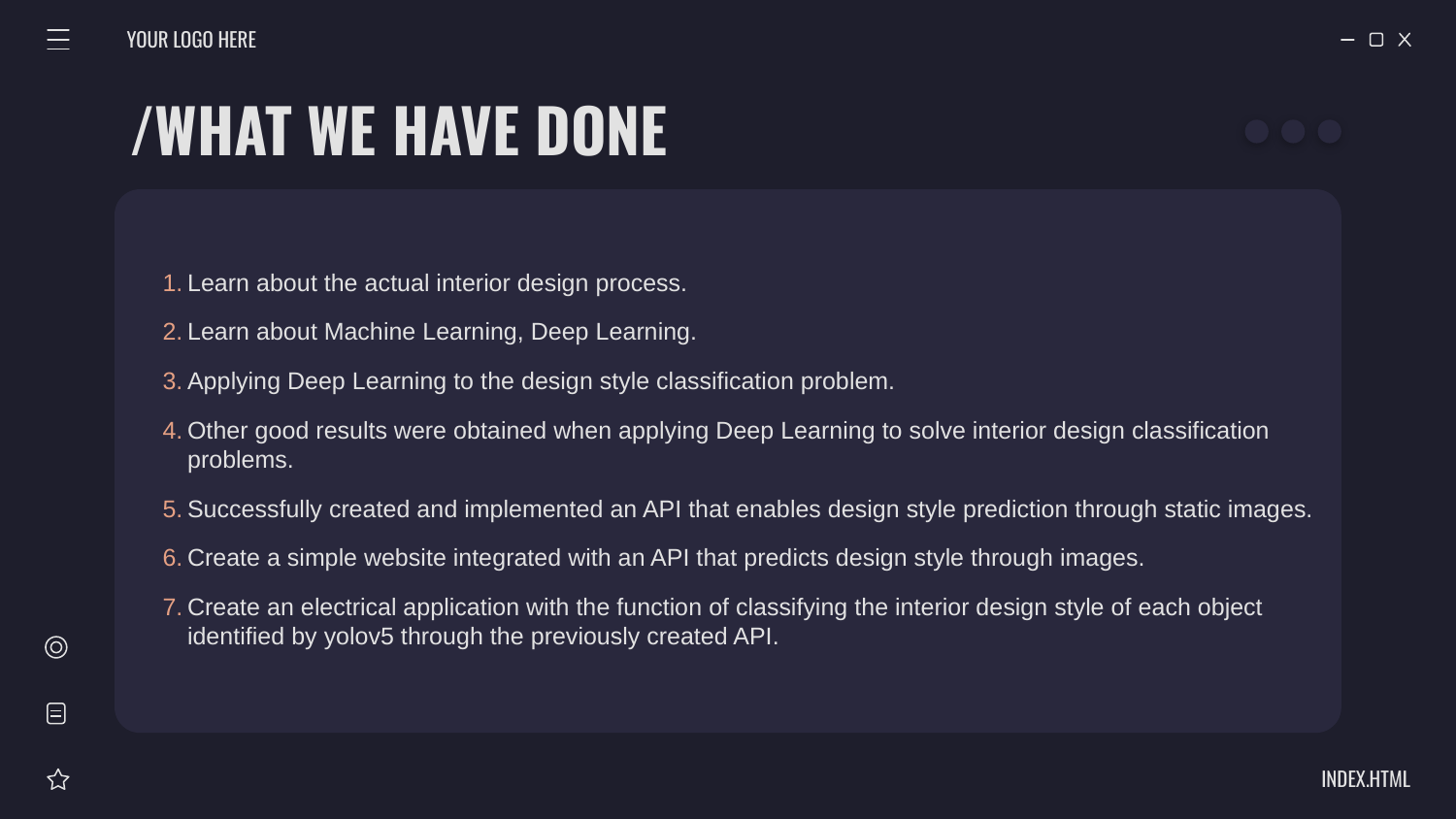

YOUR LOGO HERE

# /WHAT WE HAVE DONE

Learn about the actual interior design process.
Learn about Machine Learning, Deep Learning.
Applying Deep Learning to the design style classification problem.
Other good results were obtained when applying Deep Learning to solve interior design classification problems.
Successfully created and implemented an API that enables design style prediction through static images.
Create a simple website integrated with an API that predicts design style through images.
Create an electrical application with the function of classifying the interior design style of each object identified by yolov5 through the previously created API.

INDEX.HTML